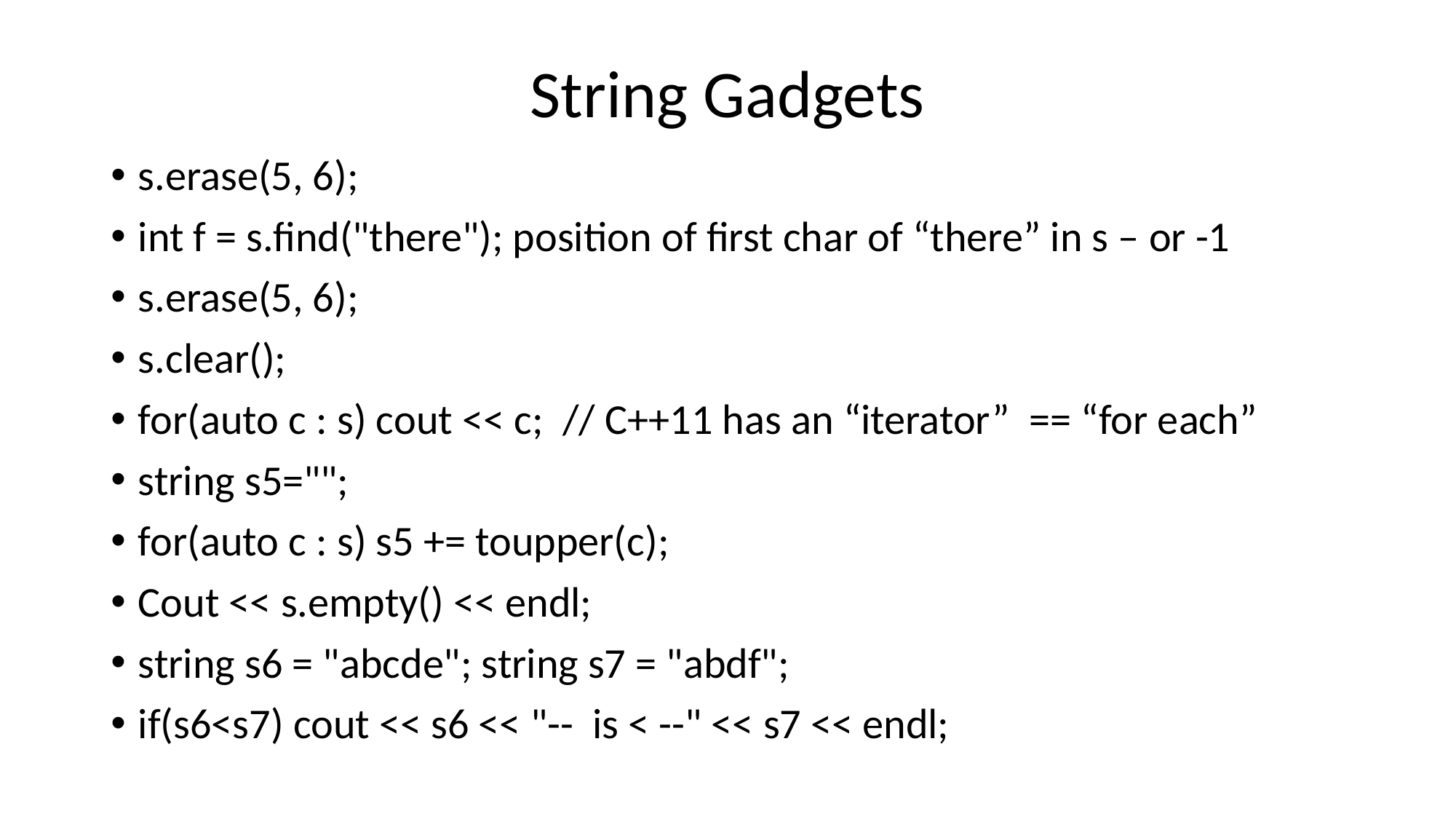

# String Gadgets
s.erase(5, 6);
int f = s.find("there"); position of first char of “there” in s – or -1
s.erase(5, 6);
s.clear();
for(auto c : s) cout << c;  // C++11 has an “iterator”  == “for each”
string s5="";
for(auto c : s) s5 += toupper(c);
Cout << s.empty() << endl;
string s6 = "abcde"; string s7 = "abdf";
if(s6<s7) cout << s6 << "--  is < --" << s7 << endl;